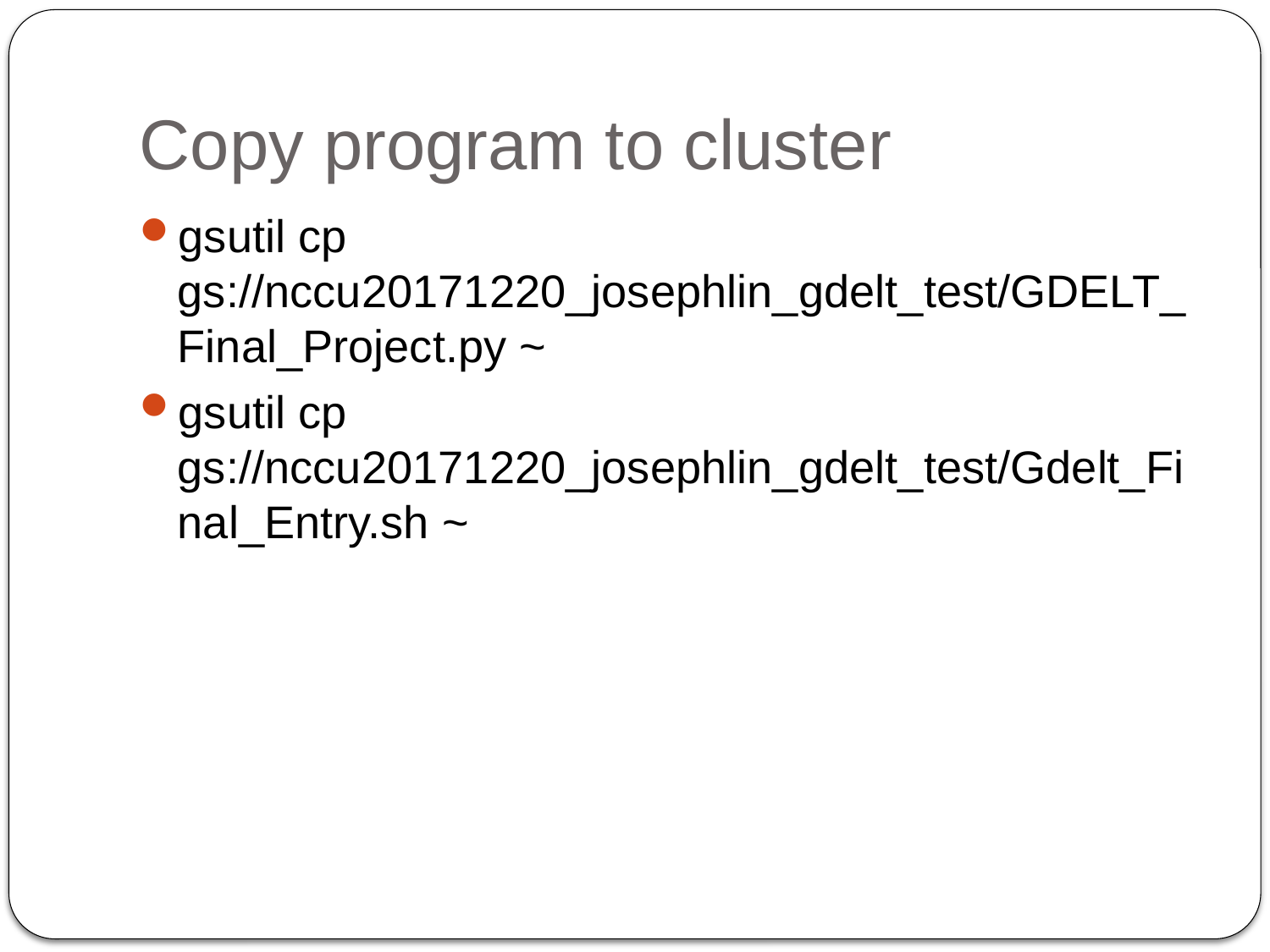

# Copy program to cluster
gsutil cp gs://nccu20171220_josephlin_gdelt_test/GDELT_Final_Project.py ~
gsutil cp gs://nccu20171220_josephlin_gdelt_test/Gdelt_Final_Entry.sh ~